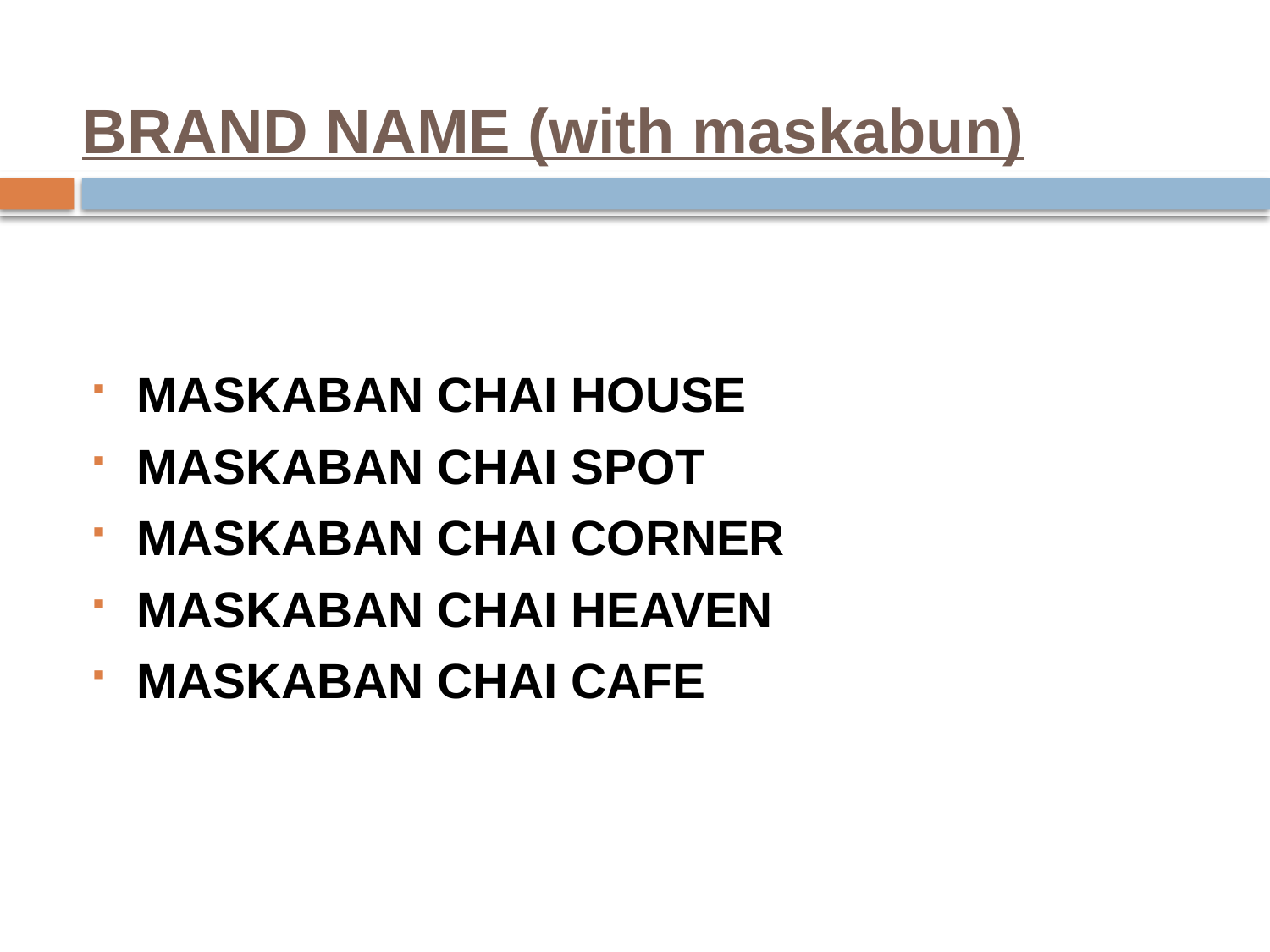

# BRAND NAME (with maskabun)
MASKABAN CHAI HOUSE
MASKABAN CHAI SPOT
MASKABAN CHAI CORNER
MASKABAN CHAI HEAVEN
MASKABAN CHAI CAFE